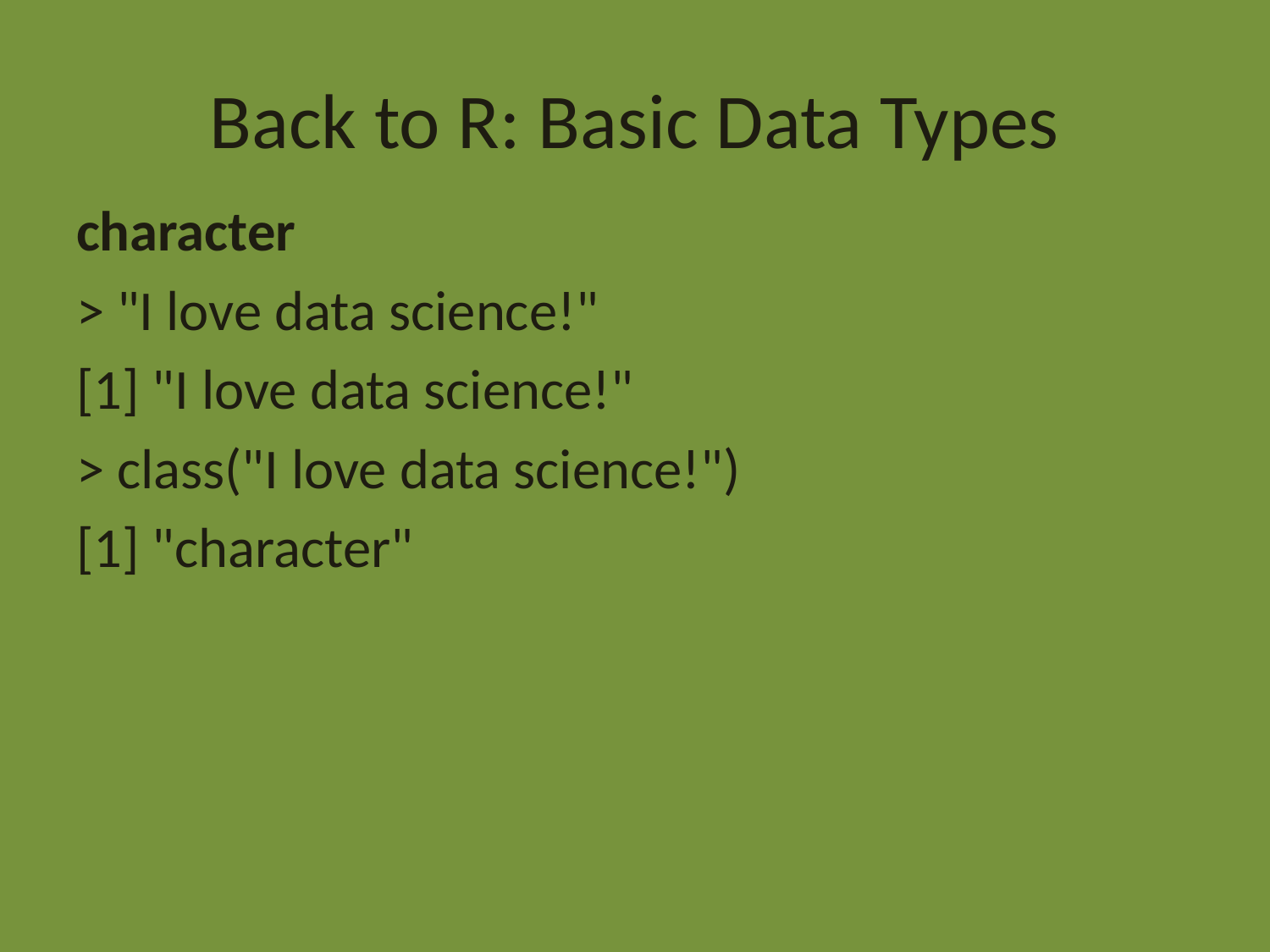

# Back to R: Basic Data Types
character
> "I love data science!"
[1] "I love data science!"
> class("I love data science!")
[1] "character"